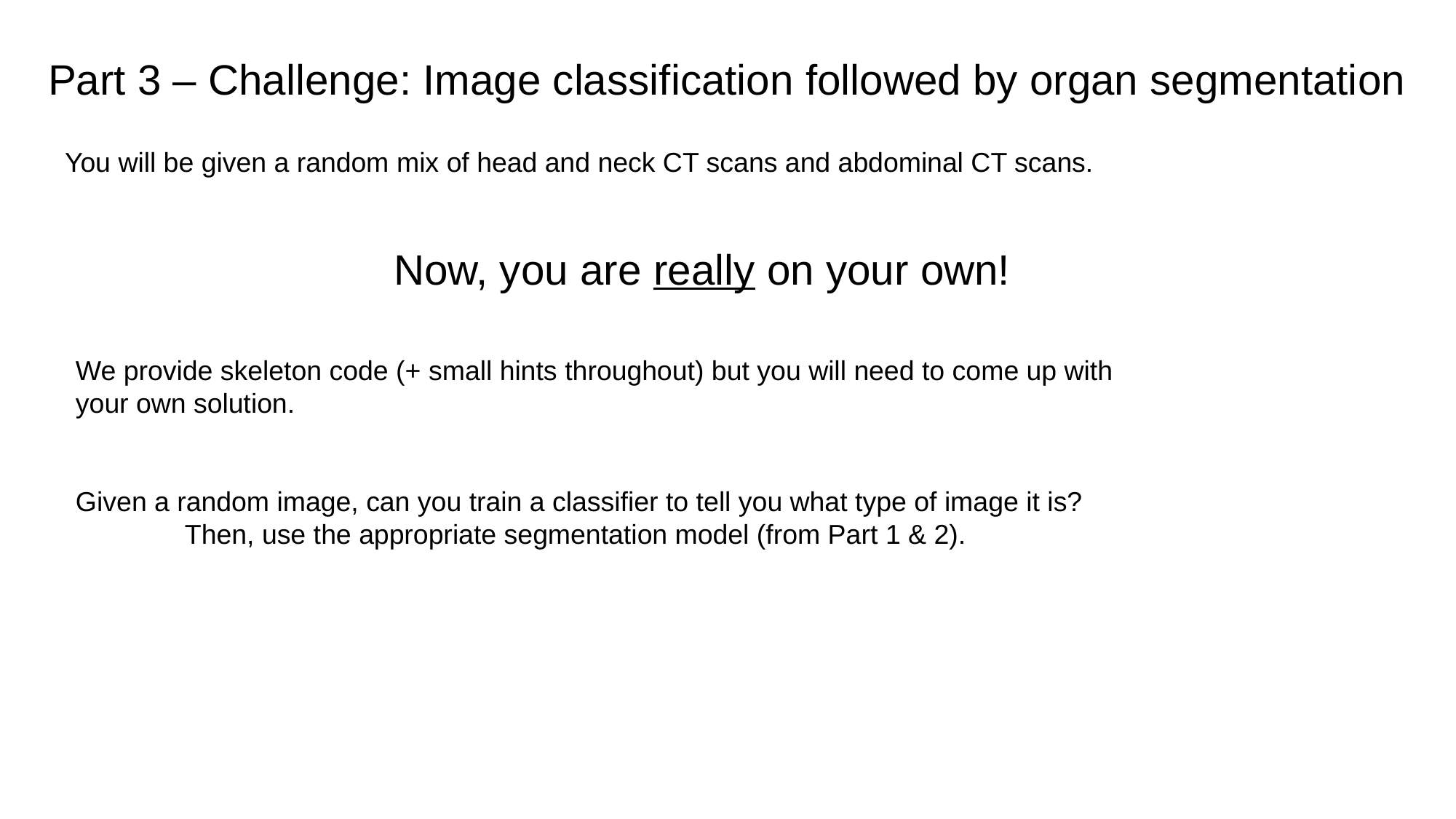

Part 3 – Challenge: Image classification followed by organ segmentation
You will be given a random mix of head and neck CT scans and abdominal CT scans.

Now, you are really on your own!

We provide skeleton code (+ small hints throughout) but you will need to come up with your own solution.

Given a random image, can you train a classifier to tell you what type of image it is?
	Then, use the appropriate segmentation model (from Part 1 & 2).